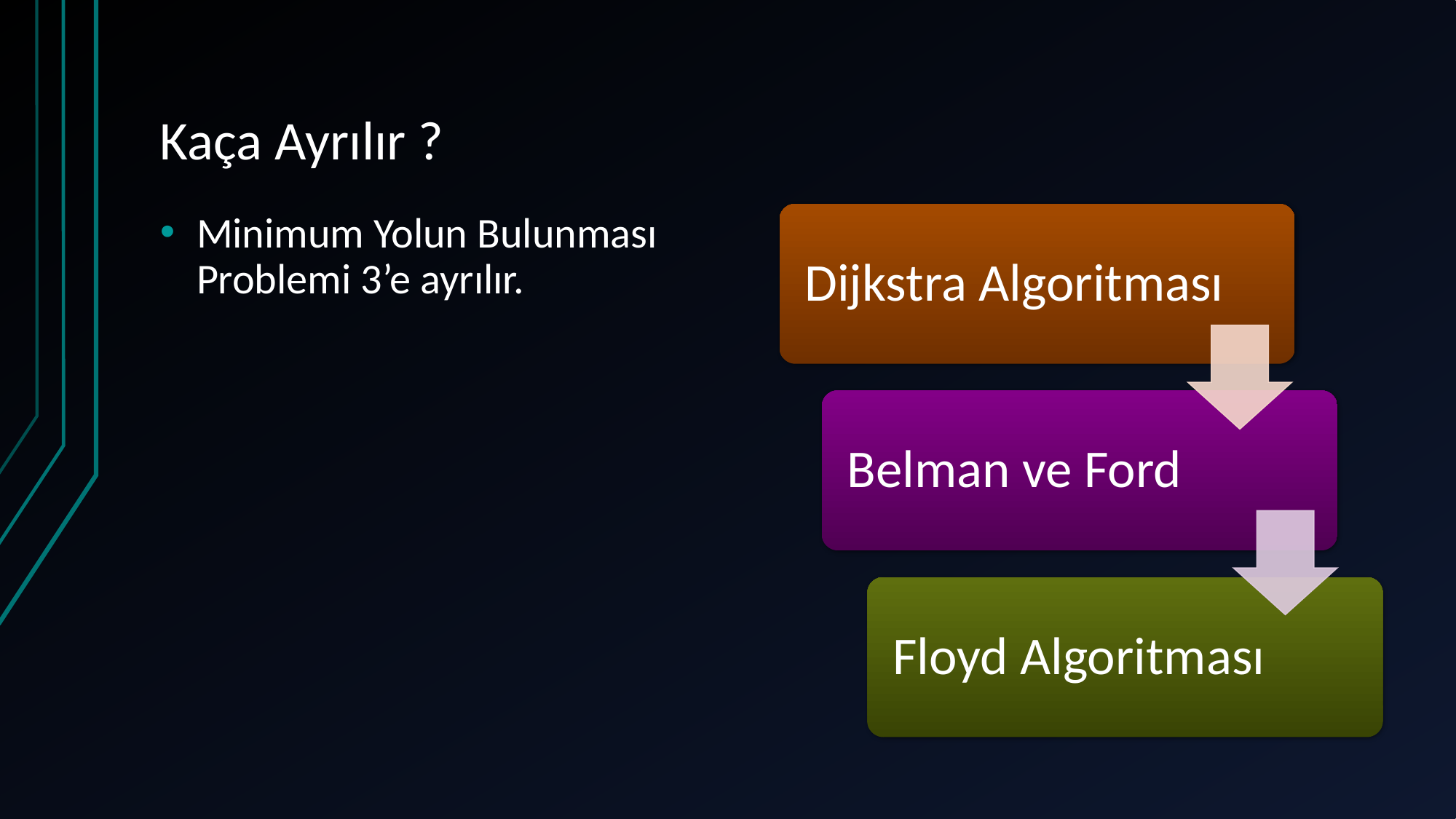

# Kaça Ayrılır ?
Dijkstra Algoritması
Belman ve Ford
Floyd Algoritması

Minimum Yolun Bulunması Problemi 3’e ayrılır.